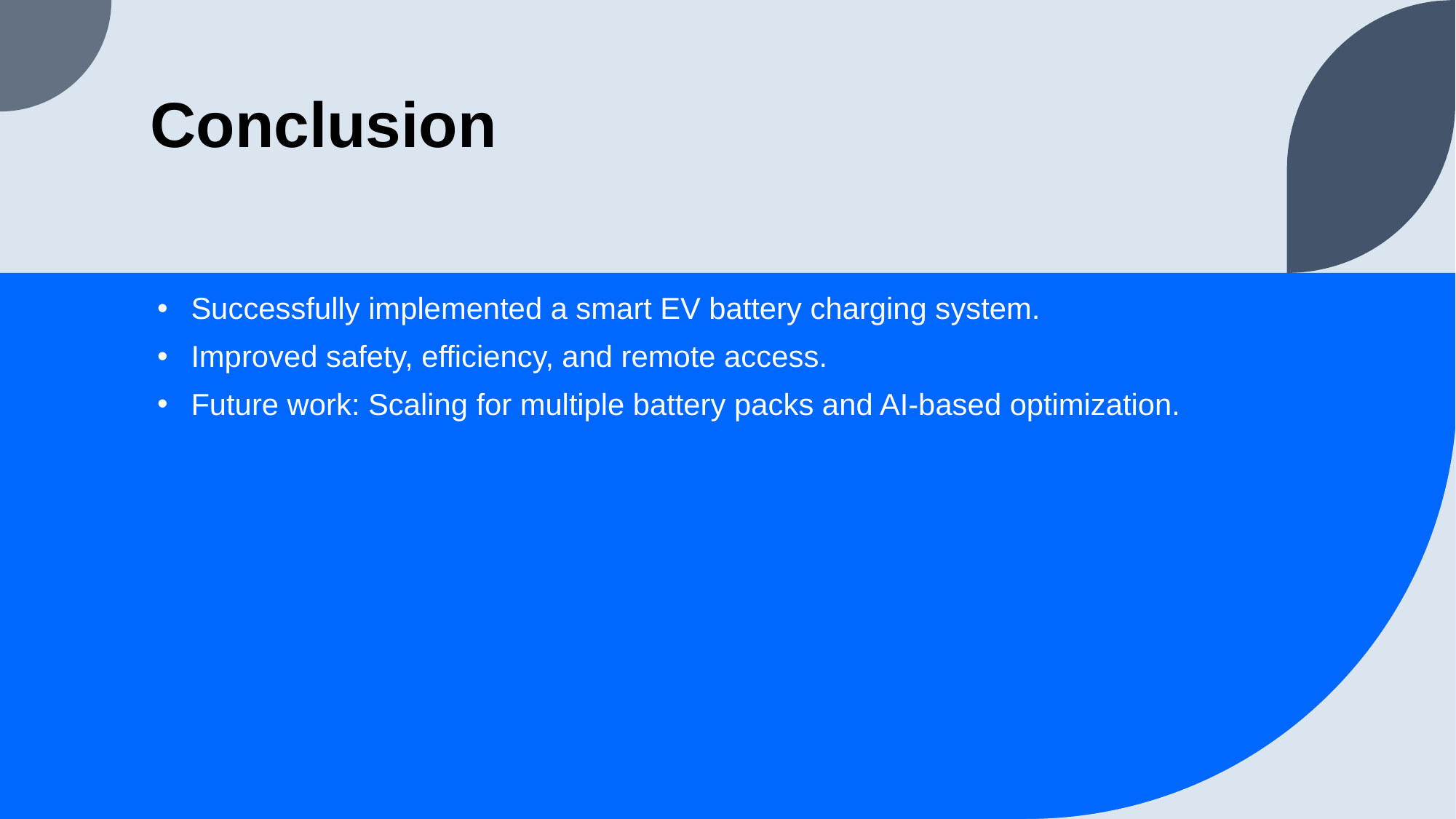

# Conclusion
Successfully implemented a smart EV battery charging system.
Improved safety, efficiency, and remote access.
Future work: Scaling for multiple battery packs and AI-based optimization.